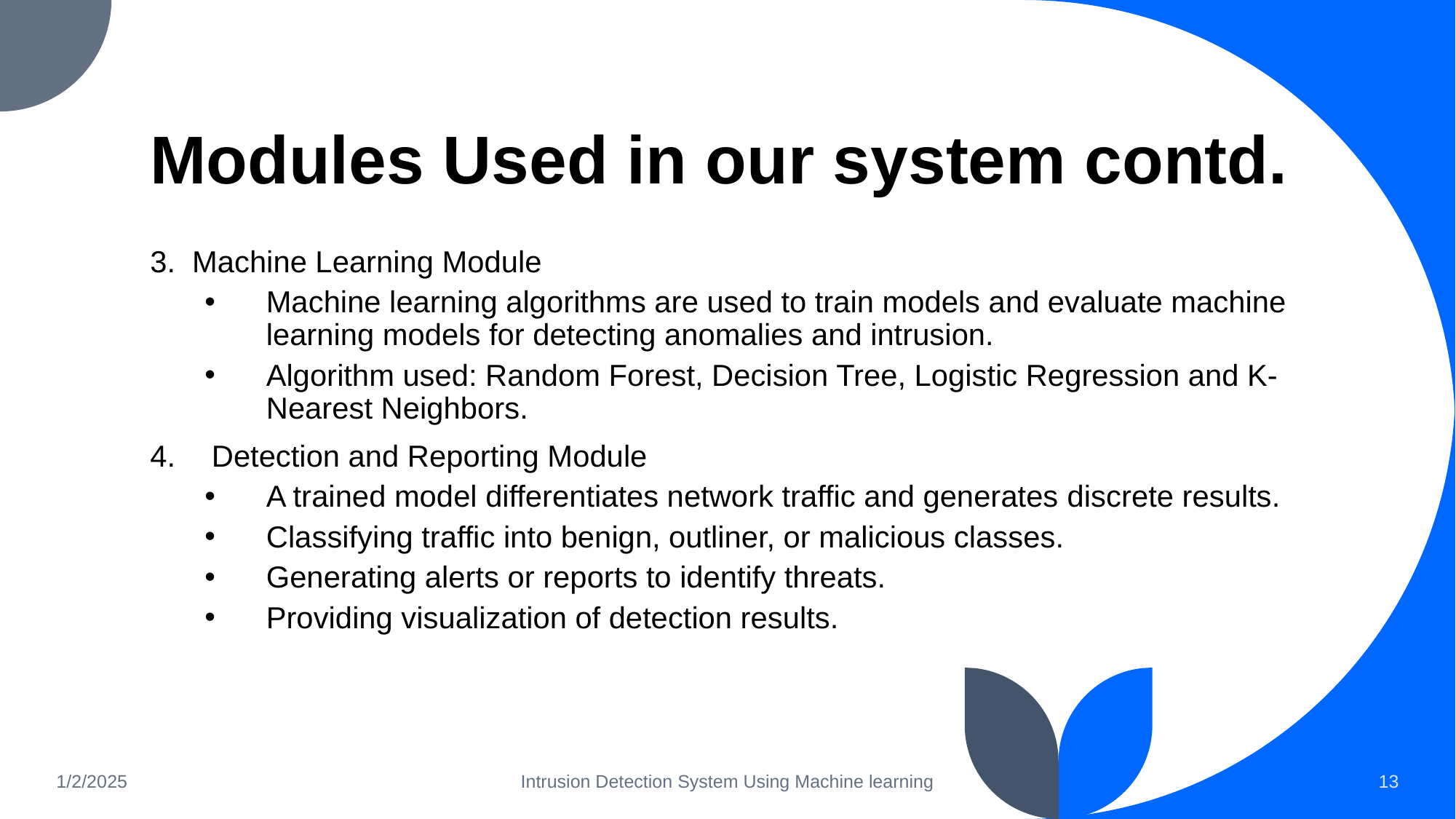

# Modules Used in our system contd.
3.  Machine Learning Module
Machine learning algorithms are used to train models and evaluate machine learning models for detecting anomalies and intrusion.
Algorithm used: Random Forest, Decision Tree, Logistic Regression and K-Nearest Neighbors.
Detection and Reporting Module
A trained model differentiates network traffic and generates discrete results.
Classifying traffic into benign, outliner, or malicious classes.
Generating alerts or reports to identify threats.
Providing visualization of detection results.

1/2/2025
Intrusion Detection System Using Machine learning
13